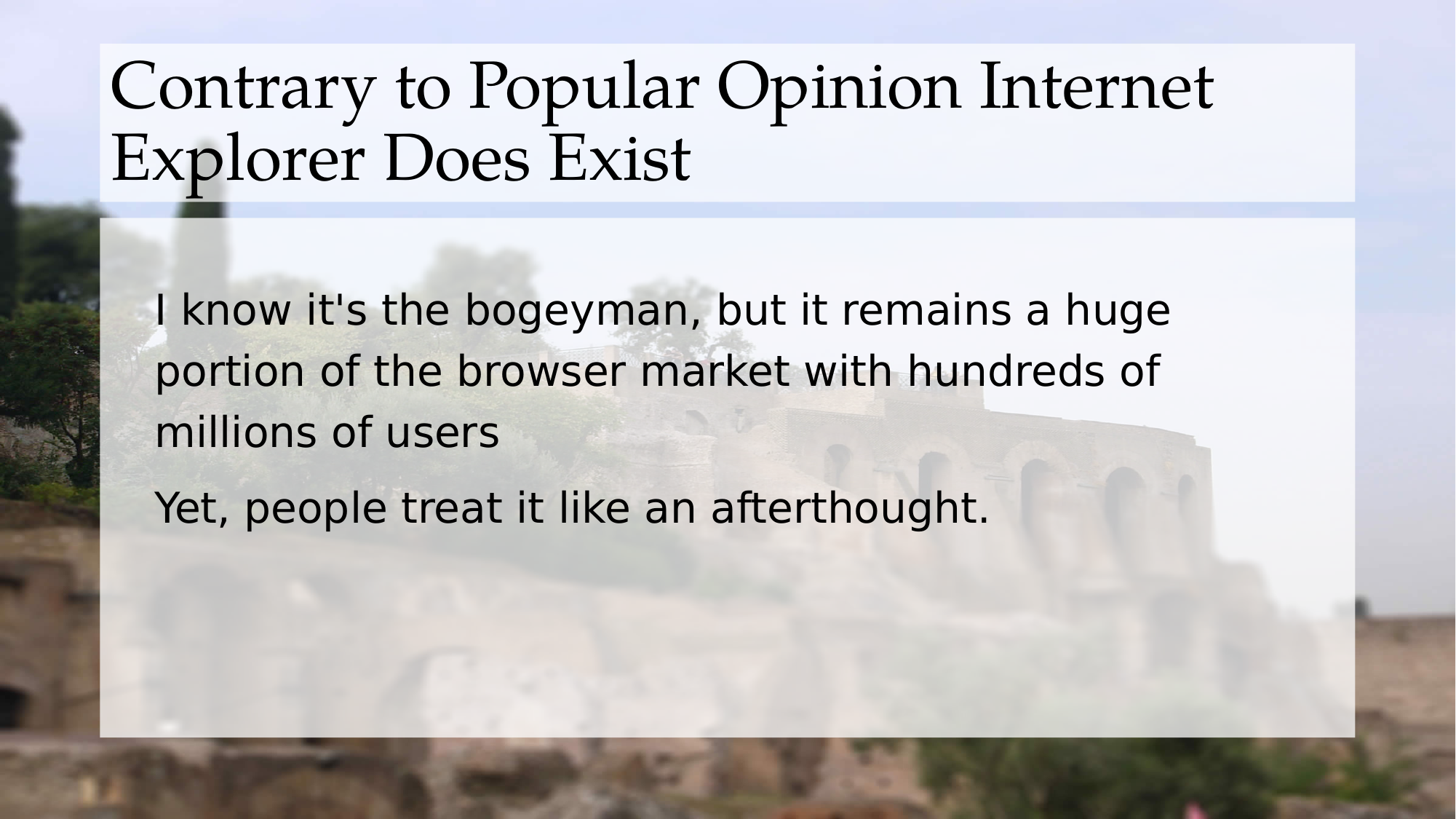

# Contrary to Popular Opinion Internet Explorer Does Exist
I know it's the bogeyman, but it remains a huge portion of the browser market with hundreds of millions of users
Yet, people treat it like an afterthought.